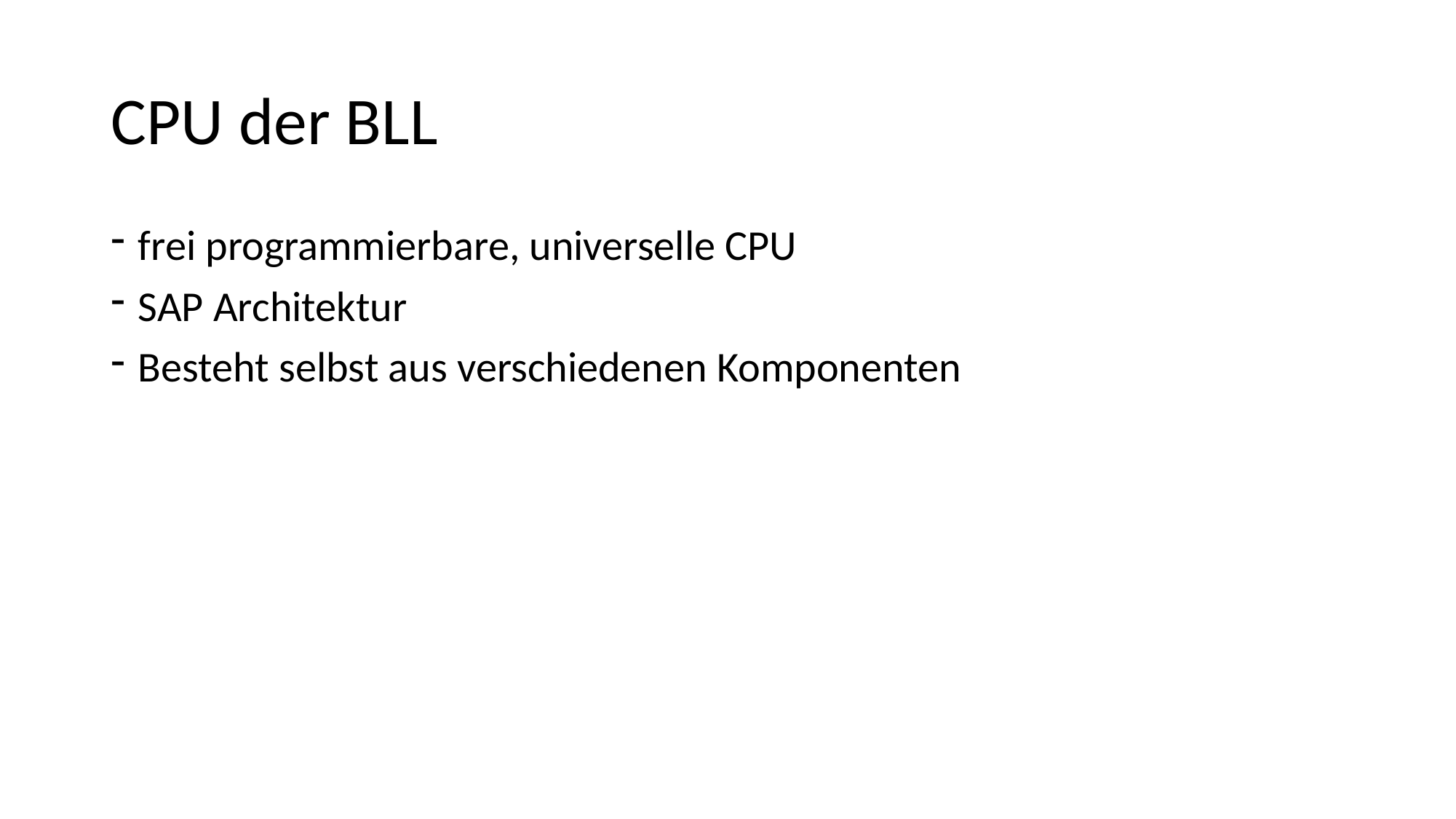

# CPU der BLL
frei programmierbare, universelle CPU
SAP Architektur
Besteht selbst aus verschiedenen Komponenten